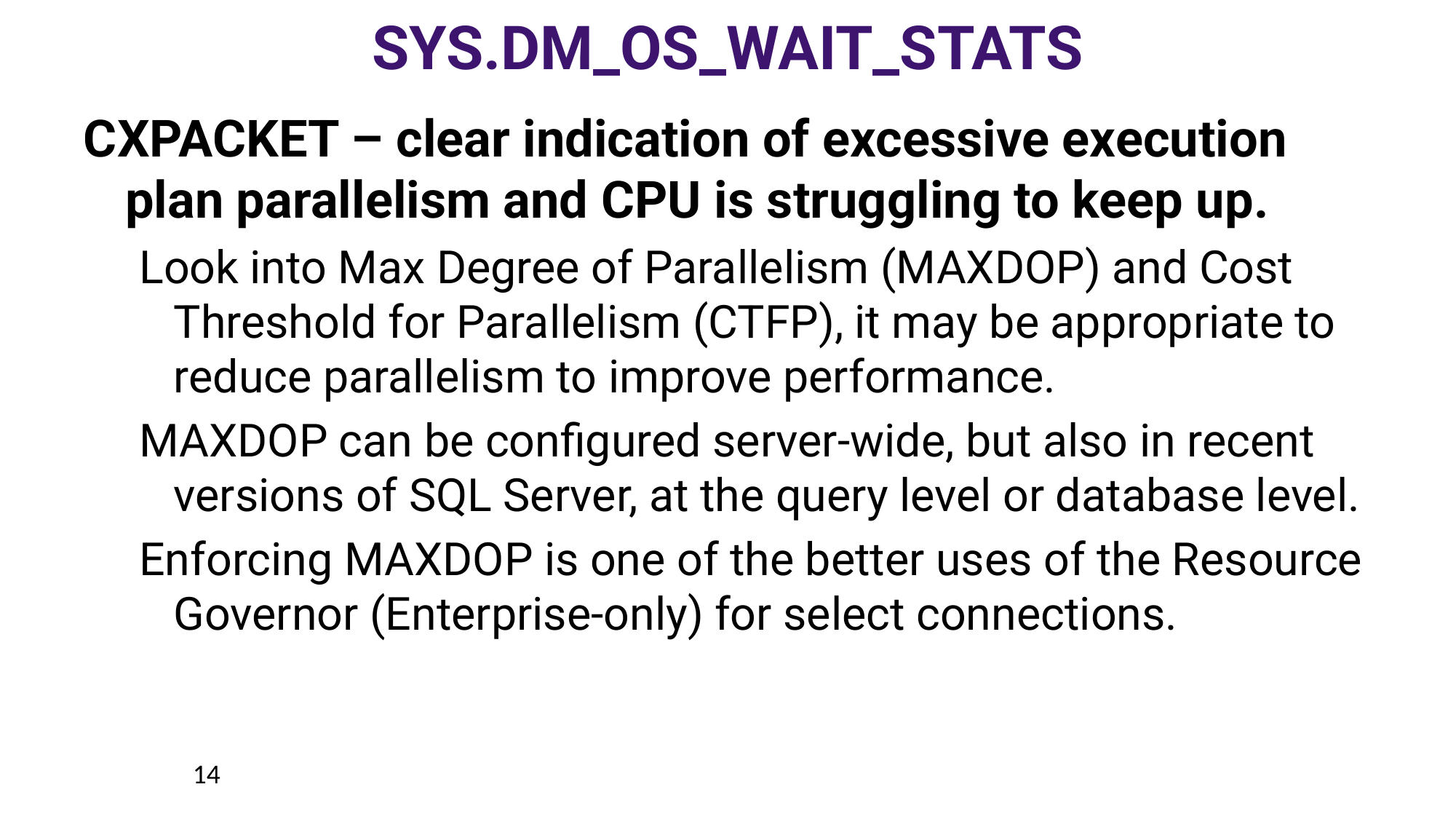

# sys.dm_os_wait_stats
CXPACKET – clear indication of excessive execution plan parallelism and CPU is struggling to keep up.
Look into Max Degree of Parallelism (MAXDOP) and Cost Threshold for Parallelism (CTFP), it may be appropriate to reduce parallelism to improve performance.
MAXDOP can be configured server-wide, but also in recent versions of SQL Server, at the query level or database level.
Enforcing MAXDOP is one of the better uses of the Resource Governor (Enterprise-only) for select connections.

14